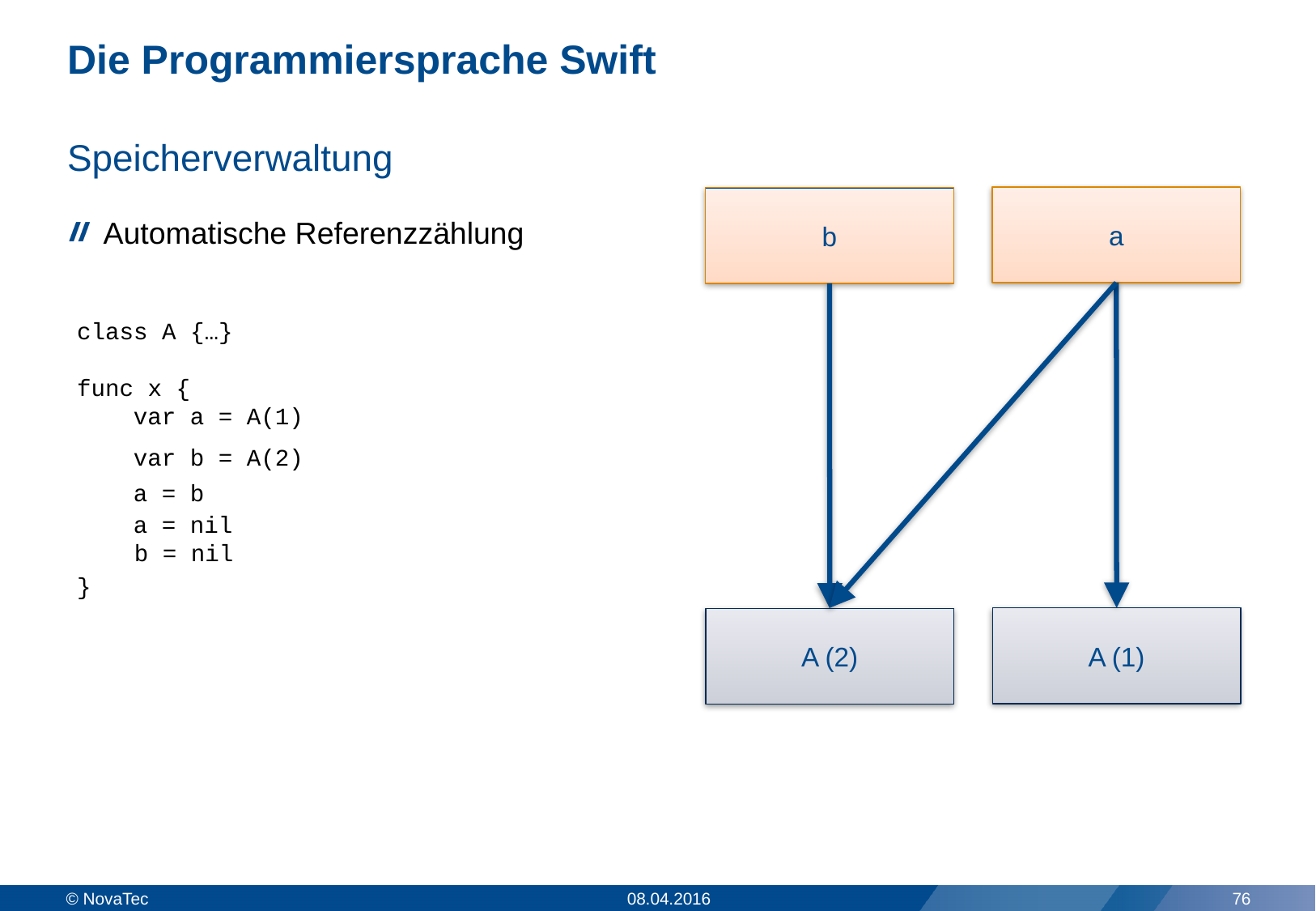

# Die Programmiersprache Swift
Speicherverwaltung
a
b
Automatische Referenzzählung
class A {…}

func x {
    var a = A(1)

}

    var b = A(2)
    a = b
    a = nil
b = nil
A (1)
A (2)